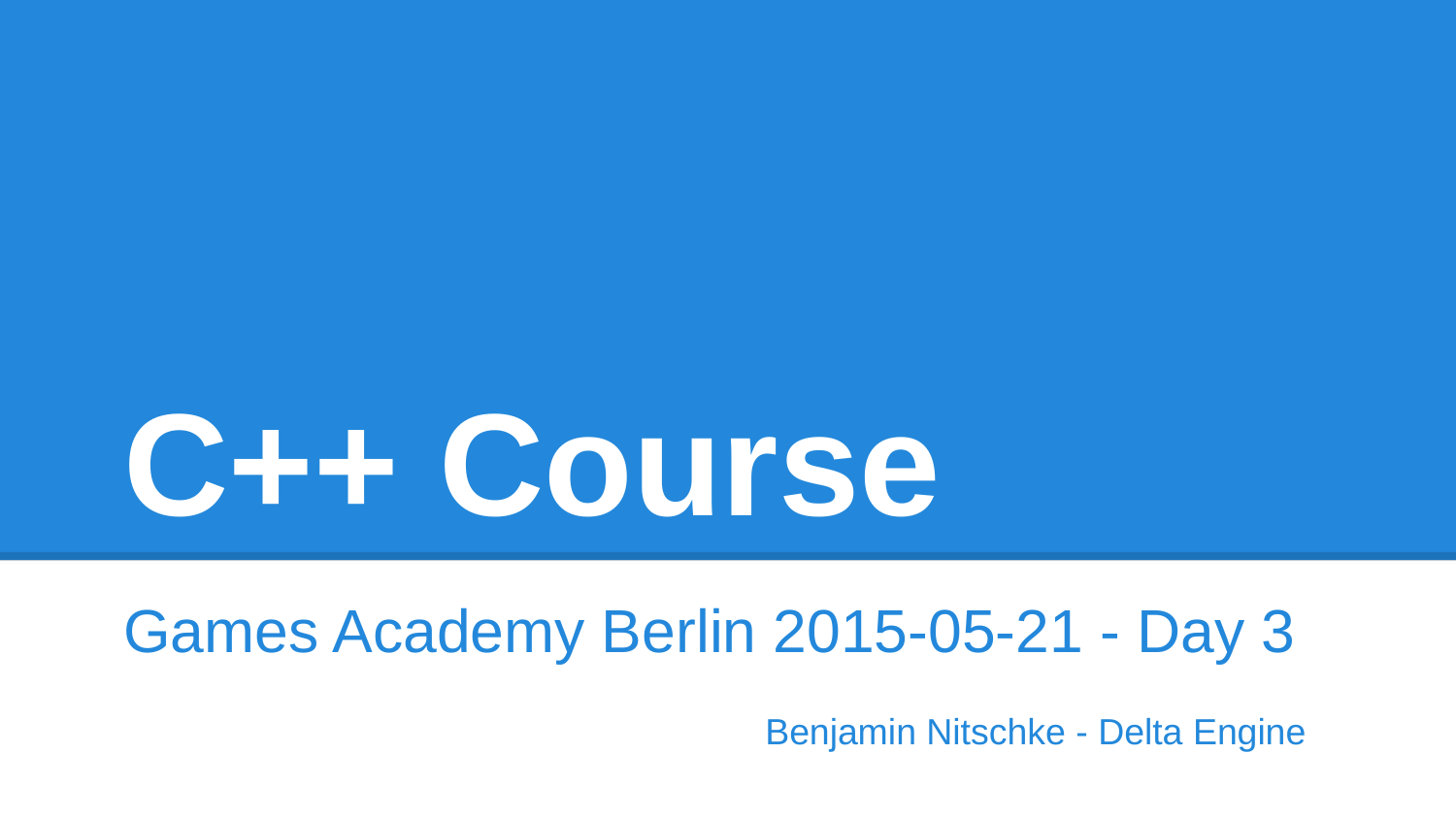

# C++ Course
Games Academy Berlin 2015-05-21 - Day 3

Benjamin Nitschke - Delta Engine